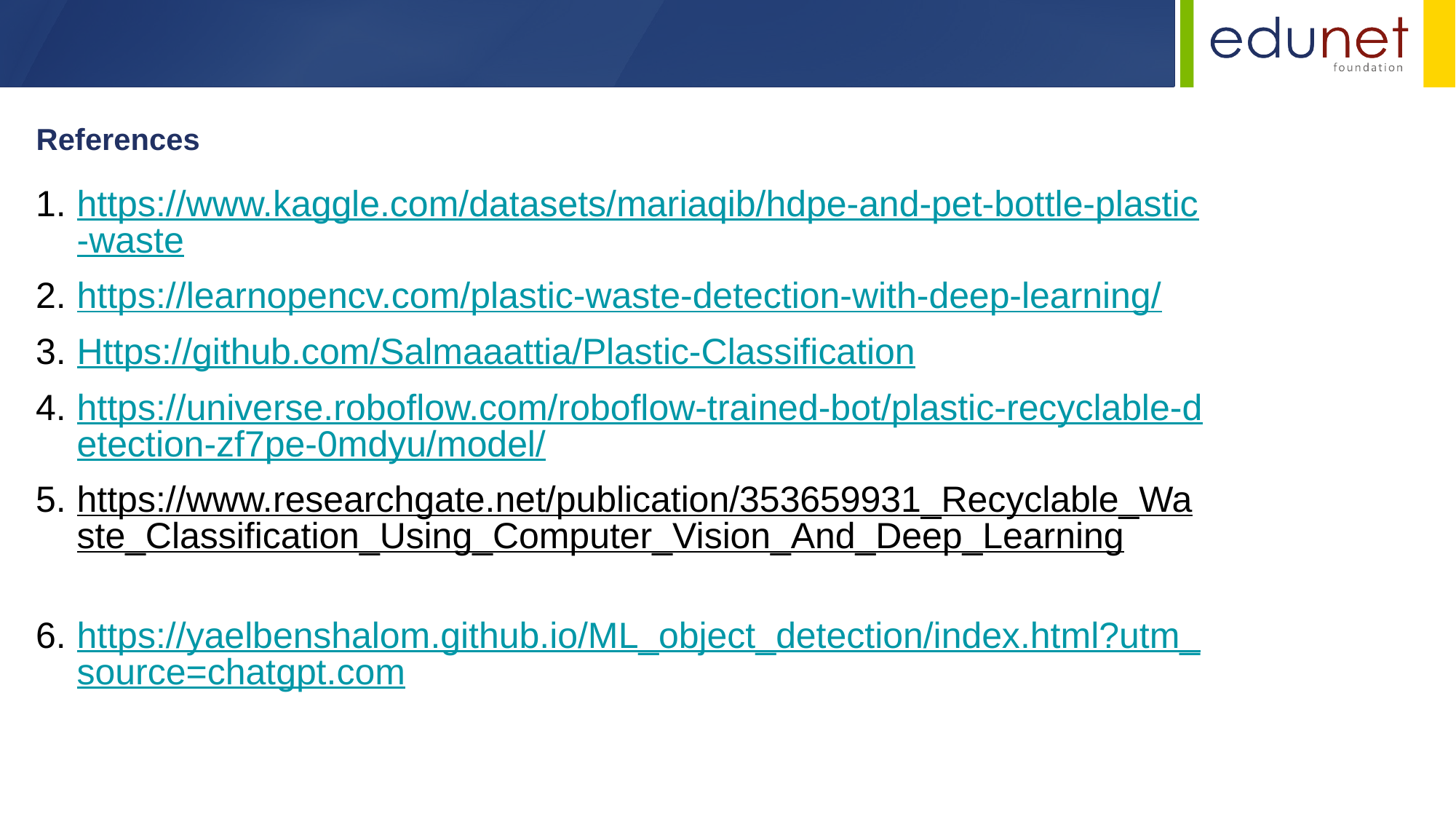

References
https://www.kaggle.com/datasets/mariaqib/hdpe-and-pet-bottle-plastic-waste
https://learnopencv.com/plastic-waste-detection-with-deep-learning/
Https://github.com/Salmaaattia/Plastic-Classification
https://universe.roboflow.com/roboflow-trained-bot/plastic-recyclable-detection-zf7pe-0mdyu/model/
https://www.researchgate.net/publication/353659931_Recyclable_Waste_Classification_Using_Computer_Vision_And_Deep_Learning
https://yaelbenshalom.github.io/ML_object_detection/index.html?utm_source=chatgpt.com